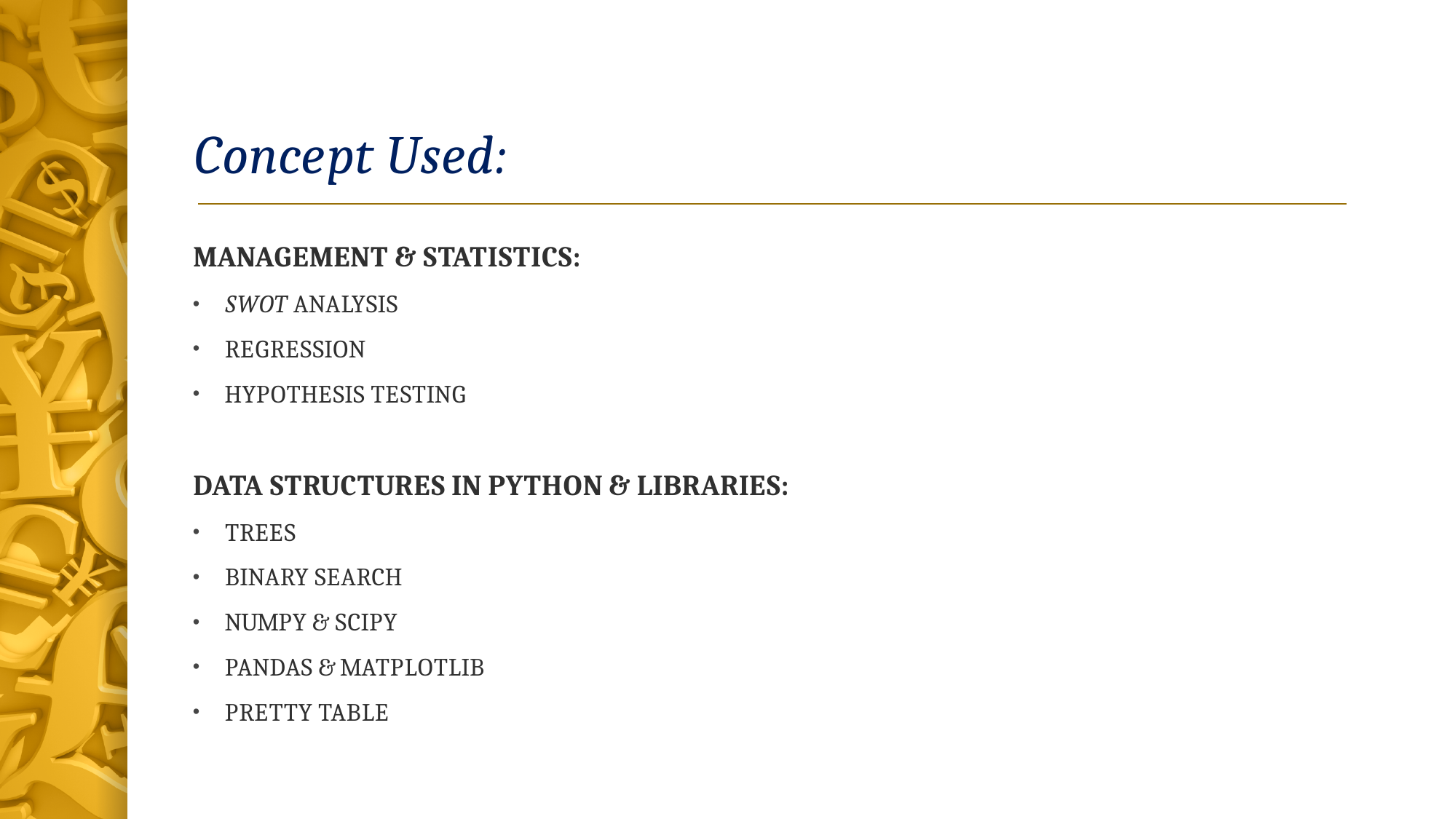

# Concept Used:
MANAGEMENT & STATISTICS:
SWOT ANALYSIS
REGRESSION
HYPOTHESIS TESTING

DATA STRUCTURES IN PYTHON & LIBRARIES:
TREES
BINARY SEARCH
NUMPY & SCIPY
PANDAS & MATPLOTLIB
PRETTY TABLE